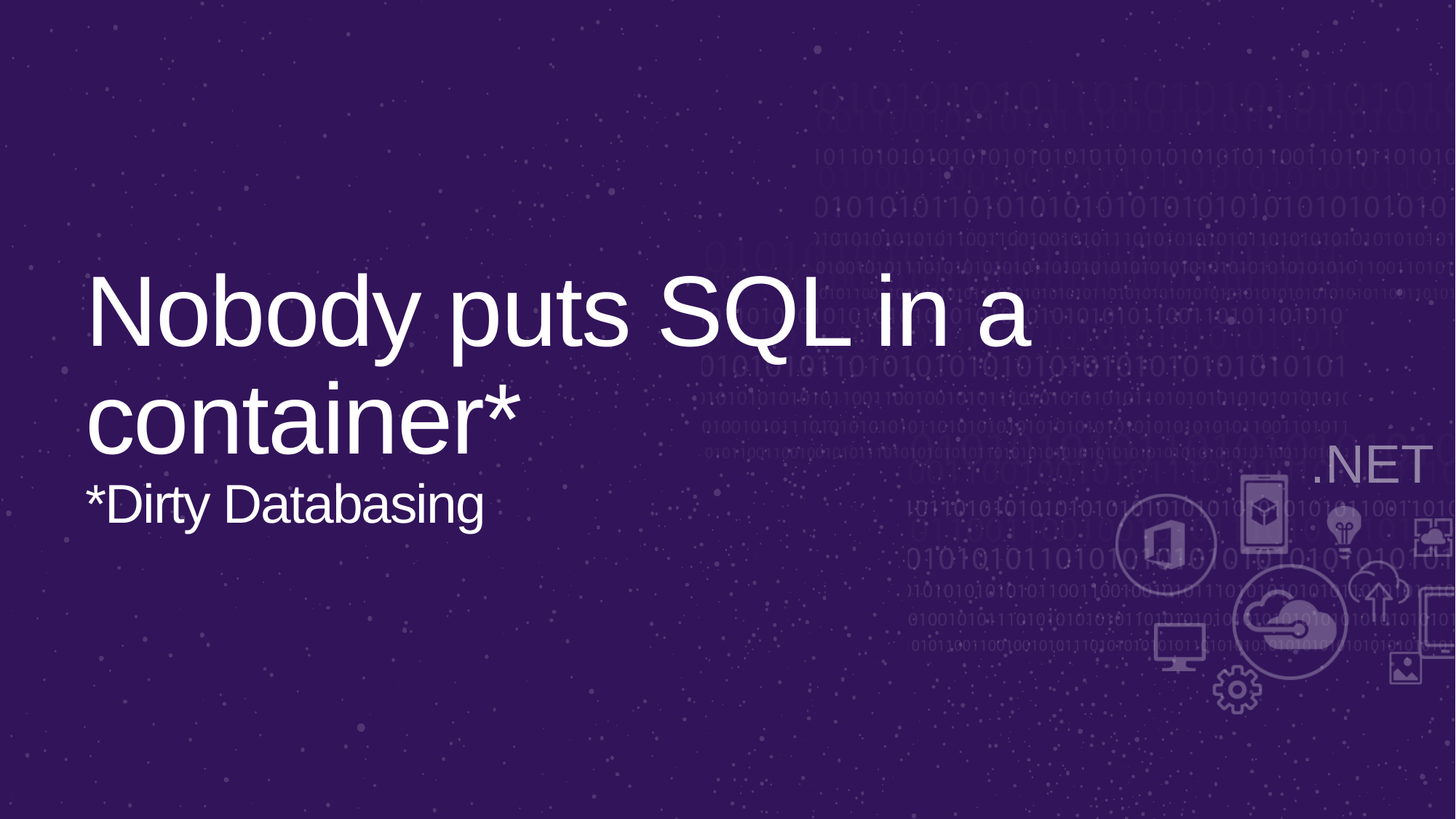

# Nobody puts SQL in a container* *Dirty Databasing